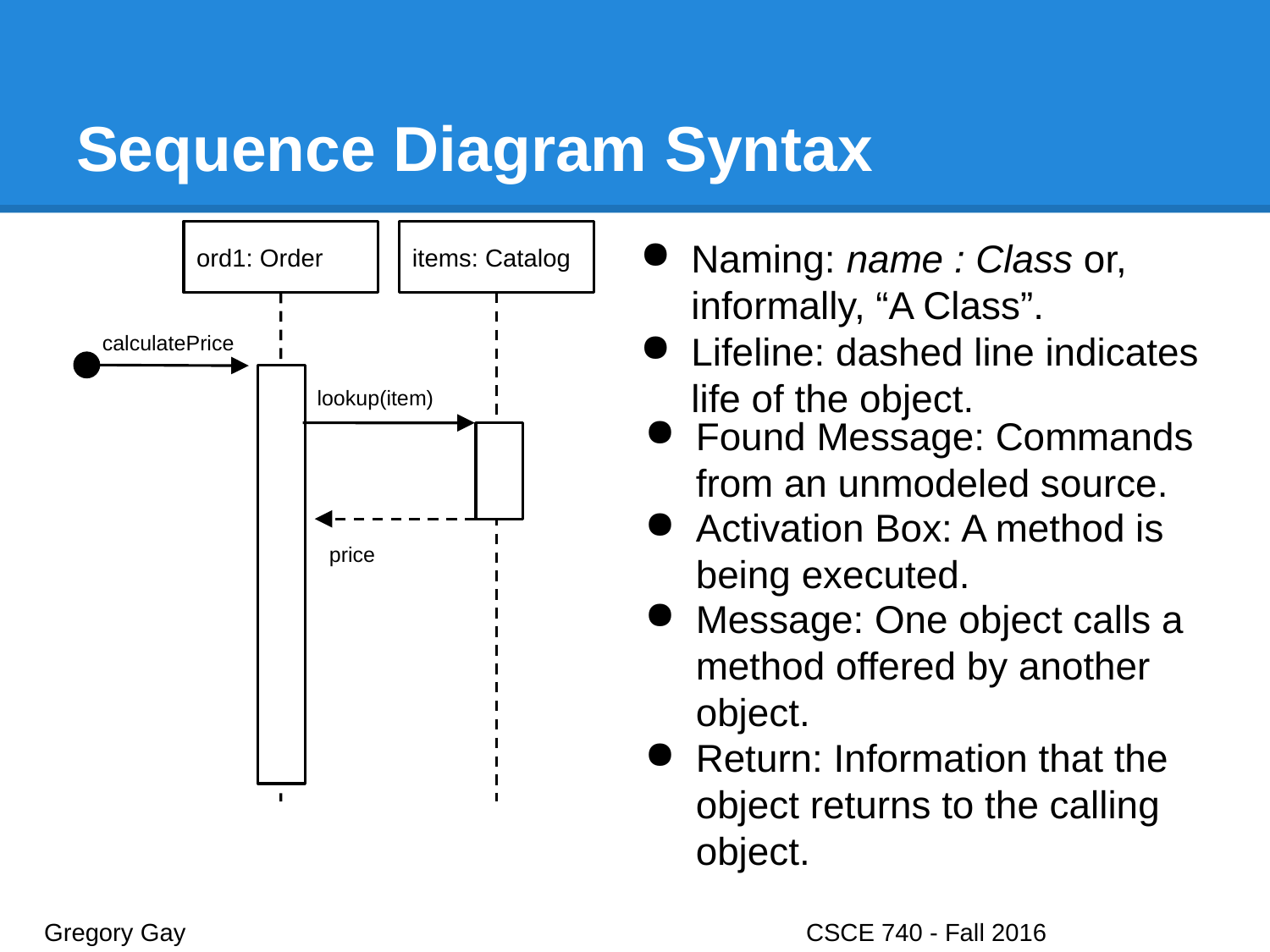

# Sequence Diagram Syntax
ord1: Order
items: Catalog
Naming: name : Class or, informally, “A Class”.
Lifeline: dashed line indicates life of the object.
calculatePrice

lookup(item)
Found Message: Commands from an unmodeled source.

Activation Box: A method is being executed.
price
Message: One object calls a method offered by another object.
Return: Information that the object returns to the calling object.
Gregory Gay					CSCE 740 - Fall 2016								9